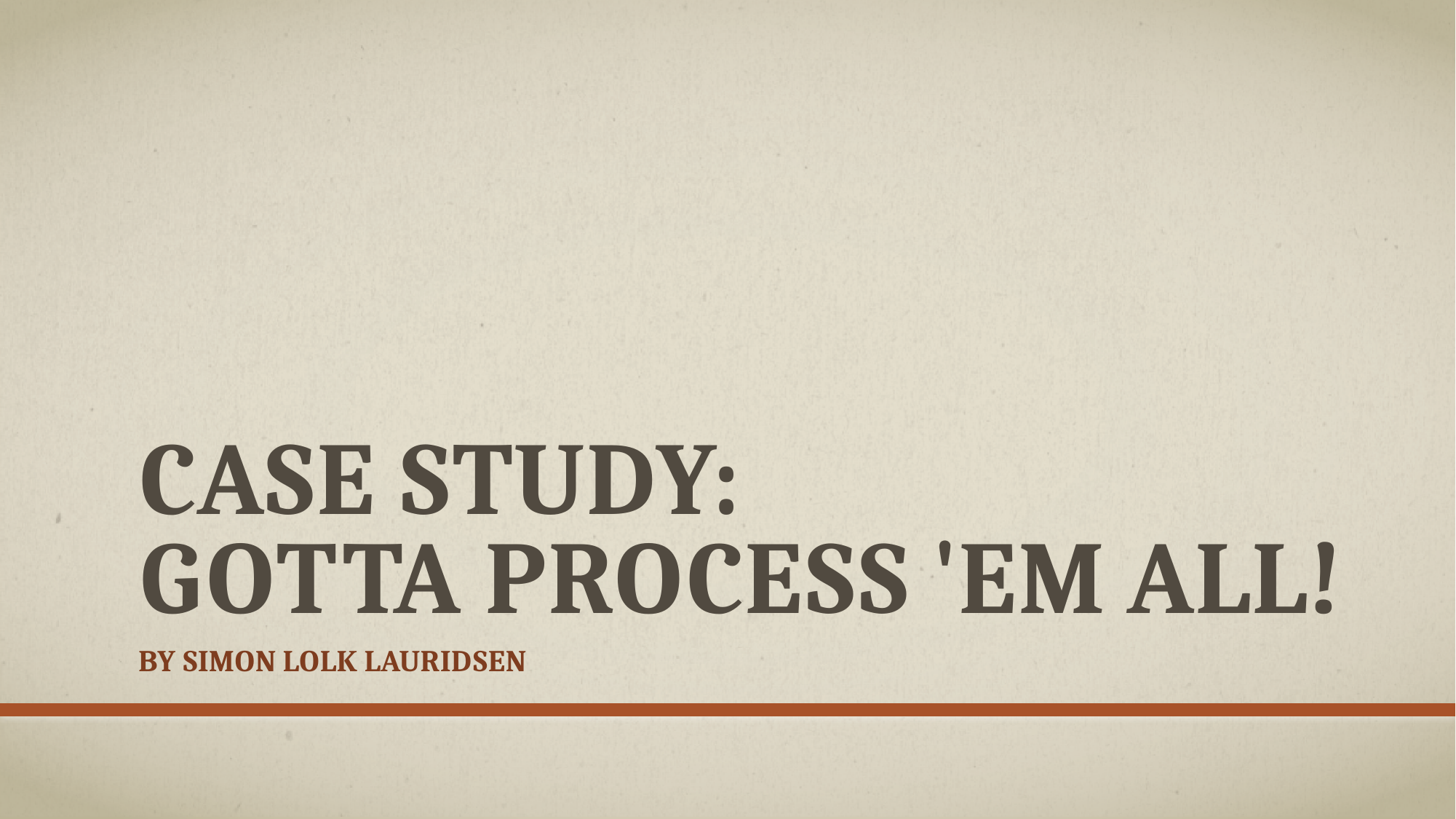

# Case Study: Gotta Process 'Em all!
By Simon Lolk Lauridsen